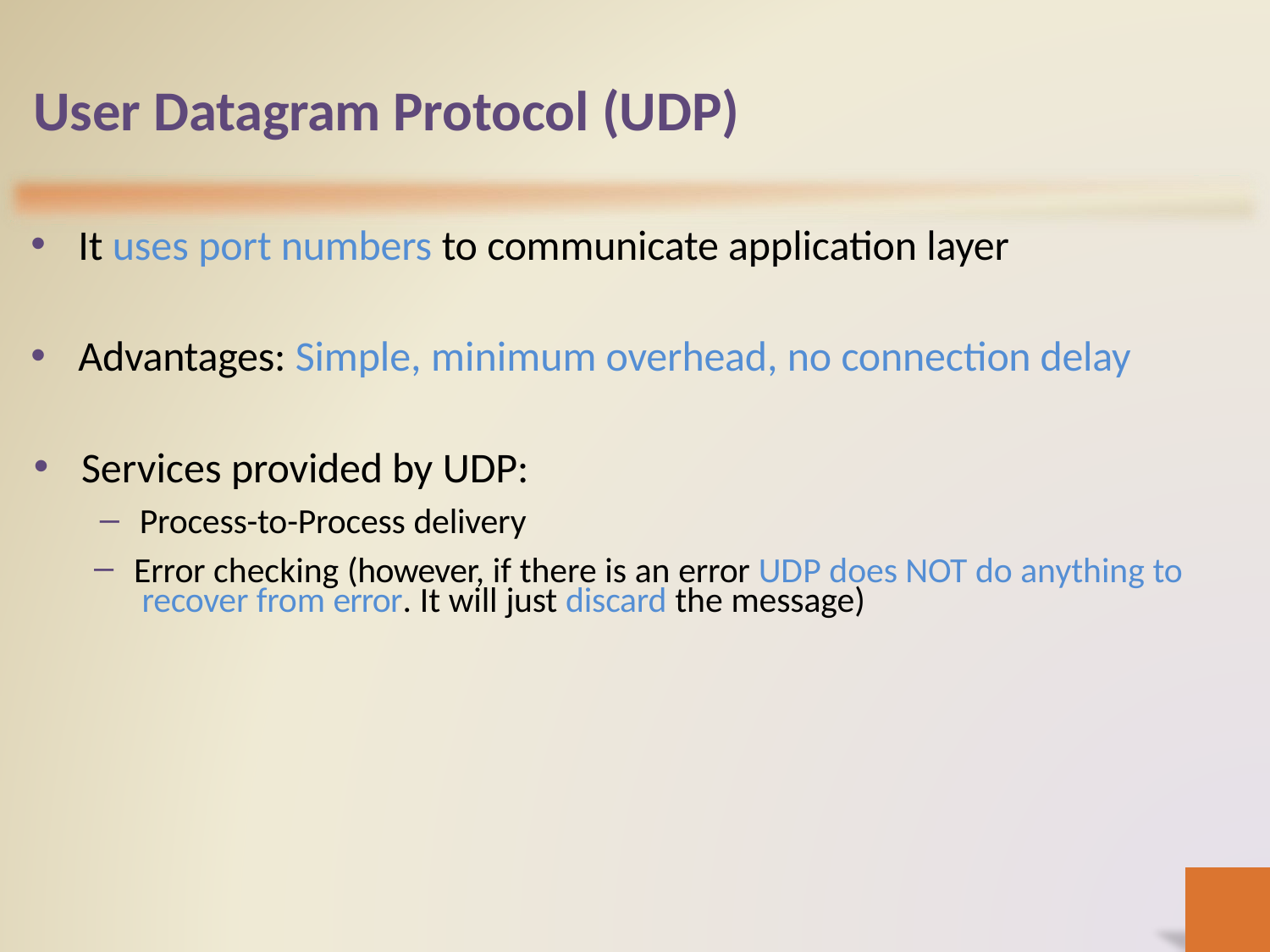

# User Datagram Protocol (UDP)
It uses port numbers to communicate application layer

Advantages: Simple, minimum overhead, no connection delay

Services provided by UDP:
Process-to-Process delivery
Error checking (however, if there is an error UDP does NOT do anything to  recover from error. It will just discard the message)